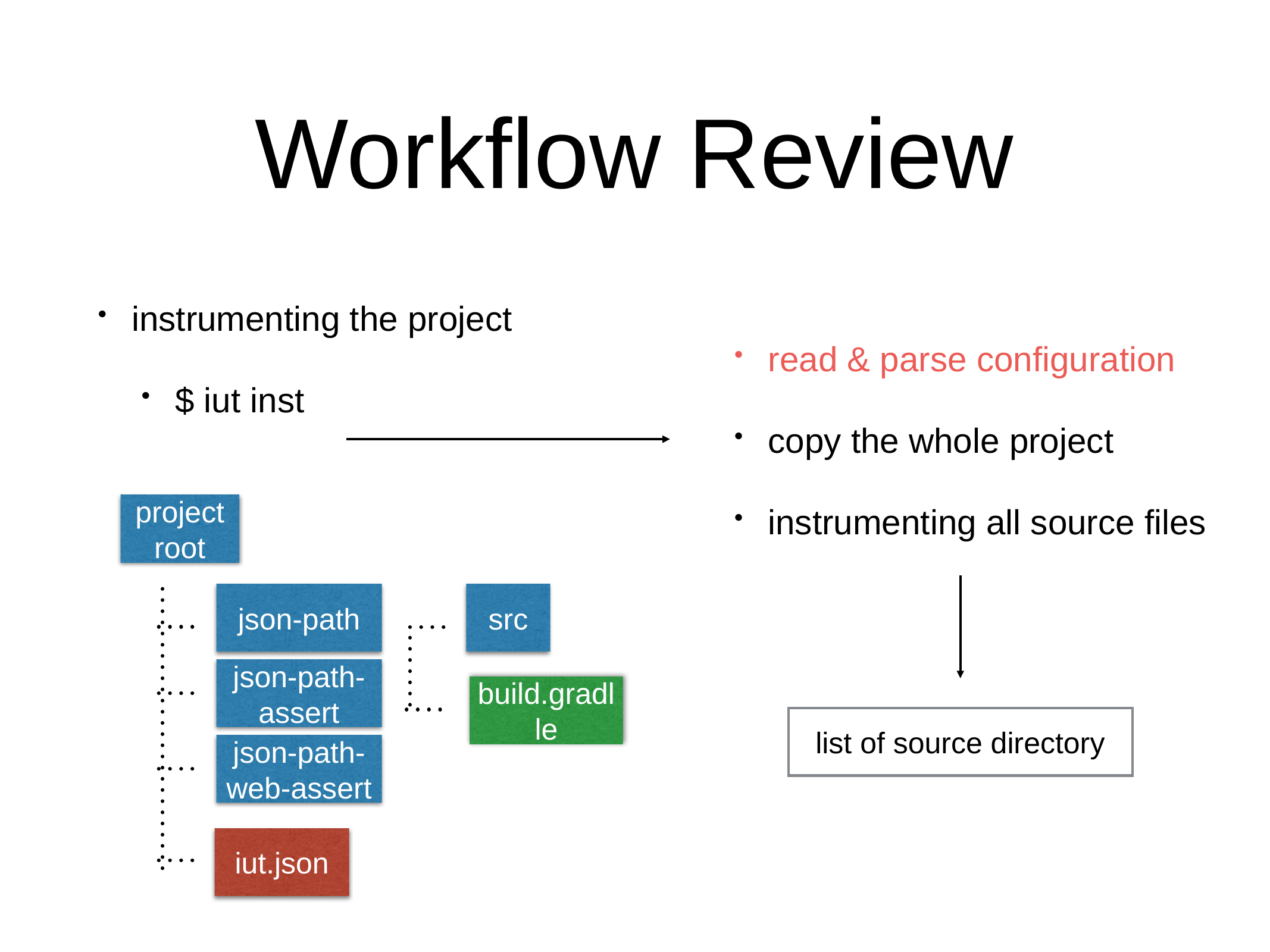

# Workflow Review
instrumenting the project
$ iut inst
read & parse configuration
copy the whole project
instrumenting all source files

project root

json-path
src

json-path-assert
build.gradlle

list of source directory

json-path-web-assert

iut.json

9